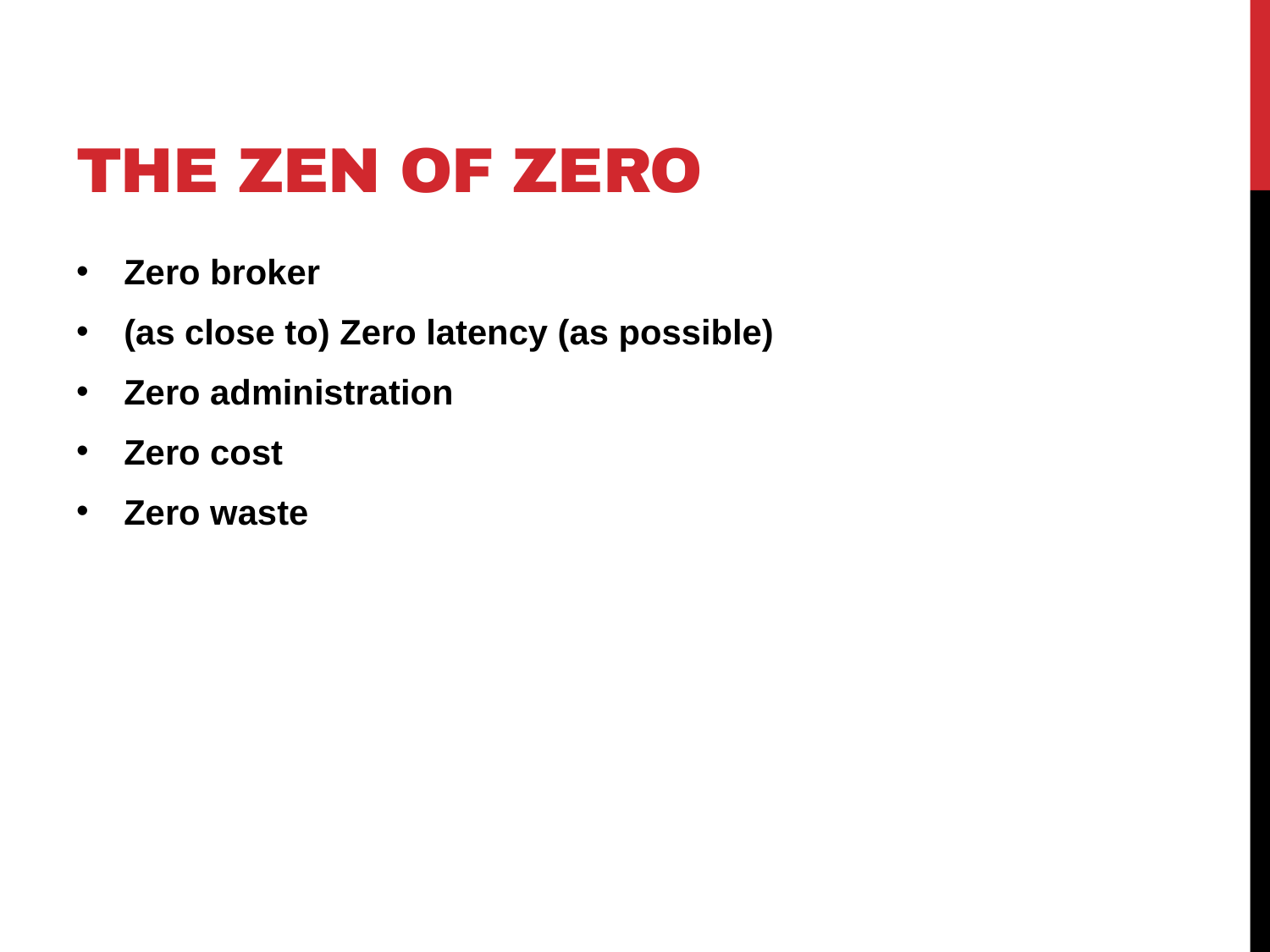

# The Zen of Zero
Zero broker
(as close to) Zero latency (as possible)
Zero administration
Zero cost
Zero waste